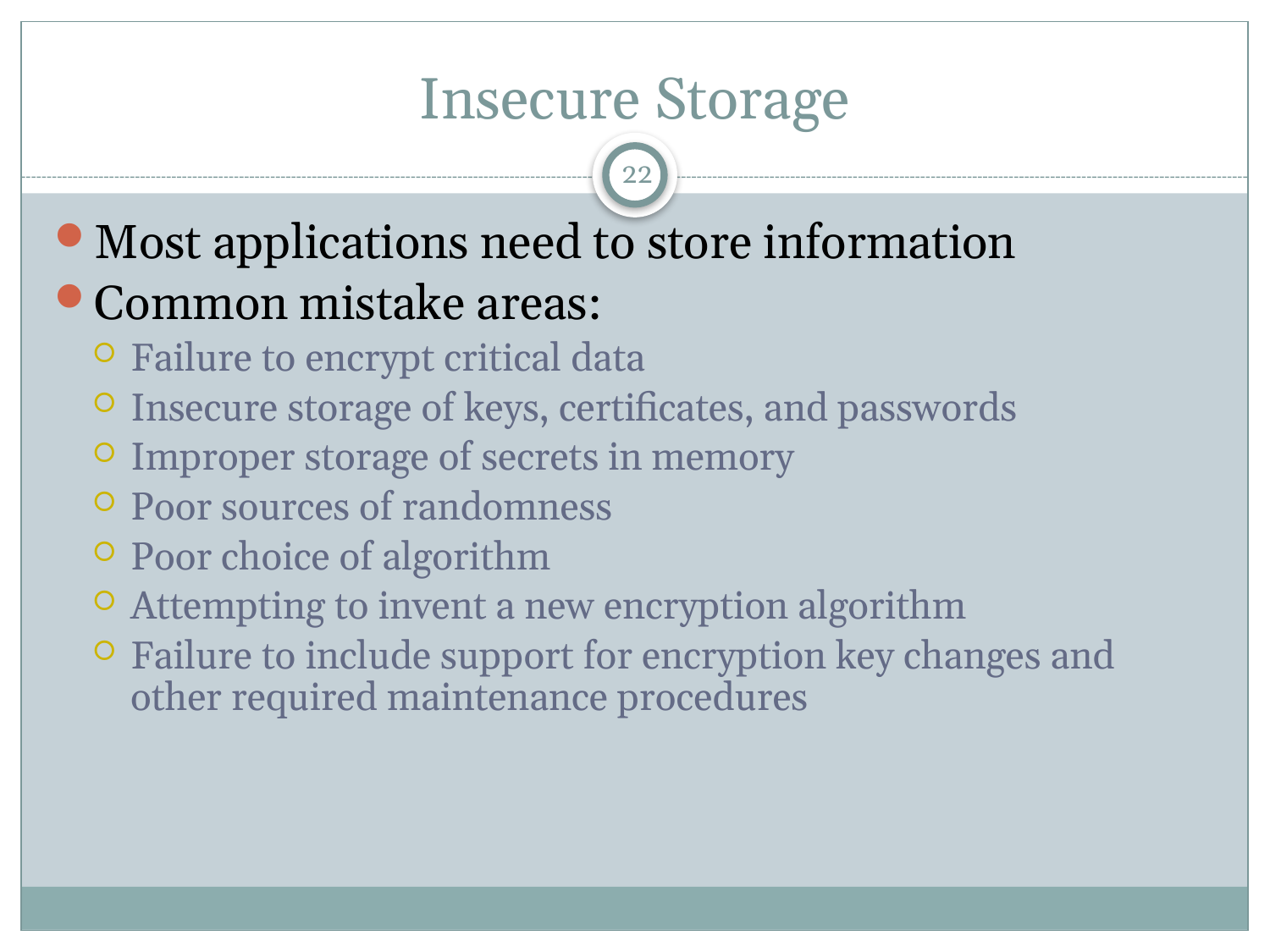

# Insecure Storage
22
Most applications need to store information
Common mistake areas:
Failure to encrypt critical data
Insecure storage of keys, certificates, and passwords
Improper storage of secrets in memory
Poor sources of randomness
Poor choice of algorithm
Attempting to invent a new encryption algorithm
Failure to include support for encryption key changes and other required maintenance procedures